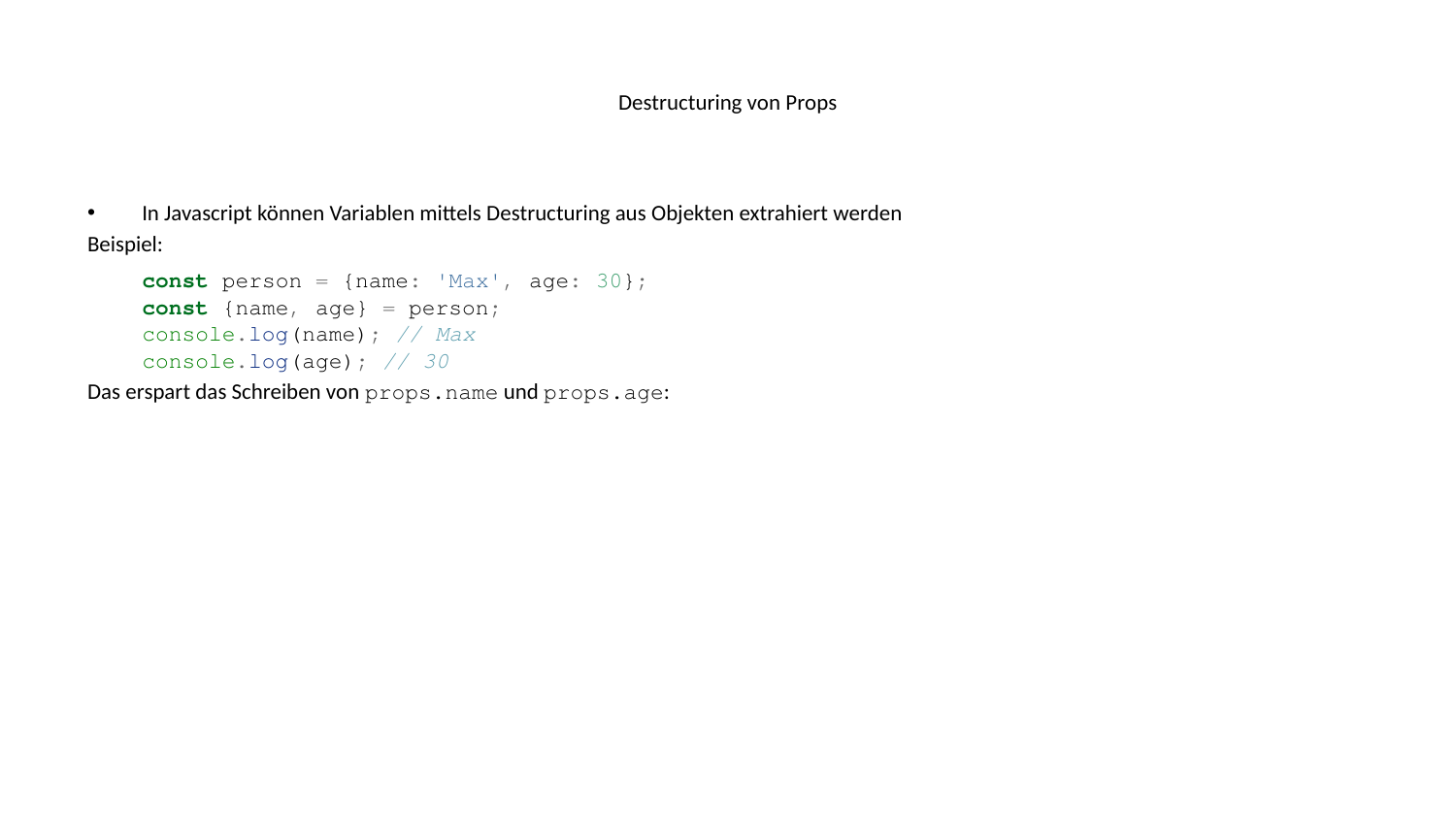

# Destructuring von Props
In Javascript können Variablen mittels Destructuring aus Objekten extrahiert werden
Beispiel:
const person = {name: 'Max', age: 30};
const {name, age} = person;
console.log(name); // Max
console.log(age); // 30
Das erspart das Schreiben von props.name und props.age: